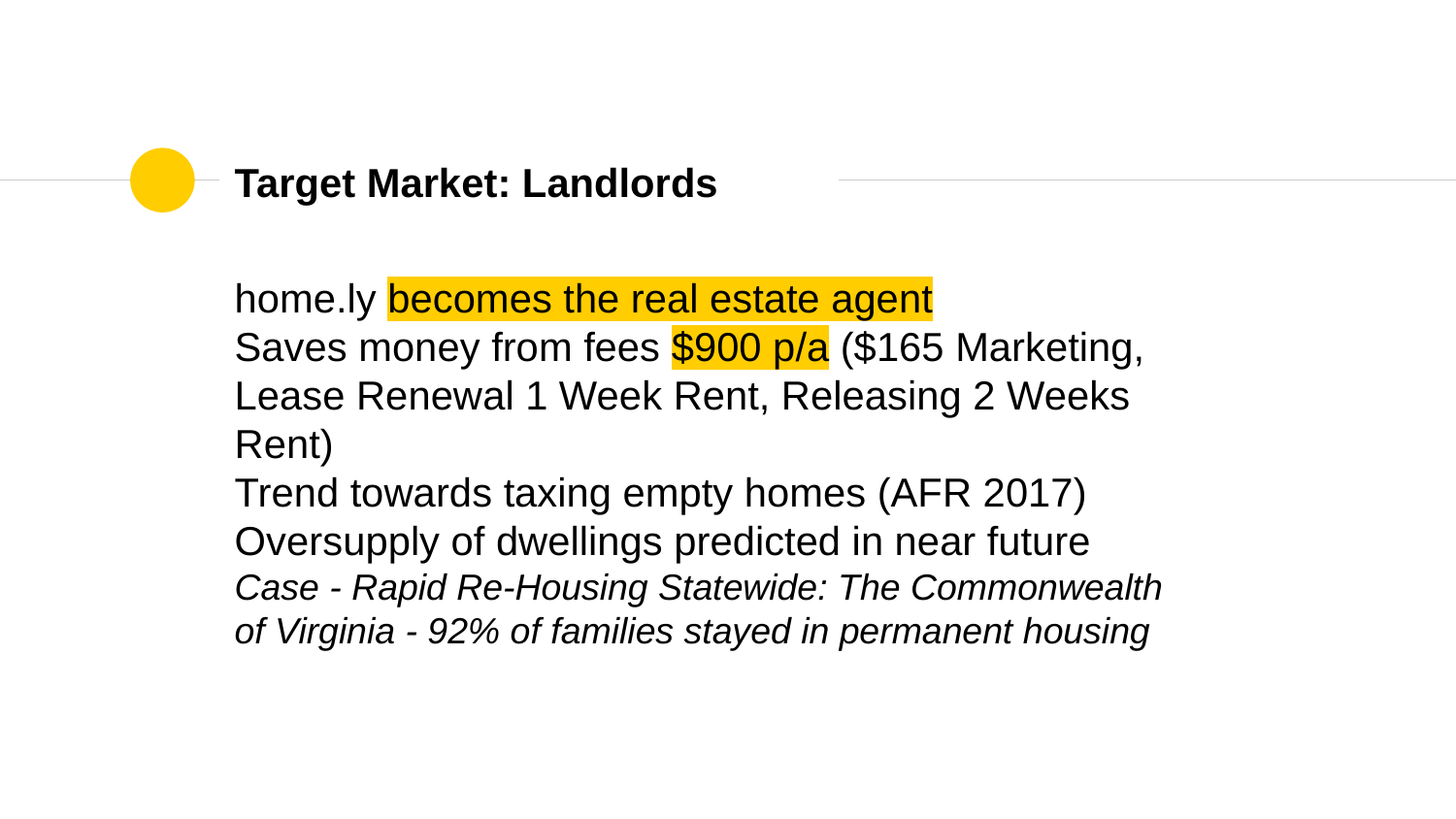

# Target Market: Landlords
home.ly becomes the real estate agent
Saves money from fees $900 p/a ($165 Marketing, Lease Renewal 1 Week Rent, Releasing 2 Weeks Rent)
Trend towards taxing empty homes (AFR 2017)
Oversupply of dwellings predicted in near future
Case - Rapid Re-Housing Statewide: The Commonwealth of Virginia - 92% of families stayed in permanent housing